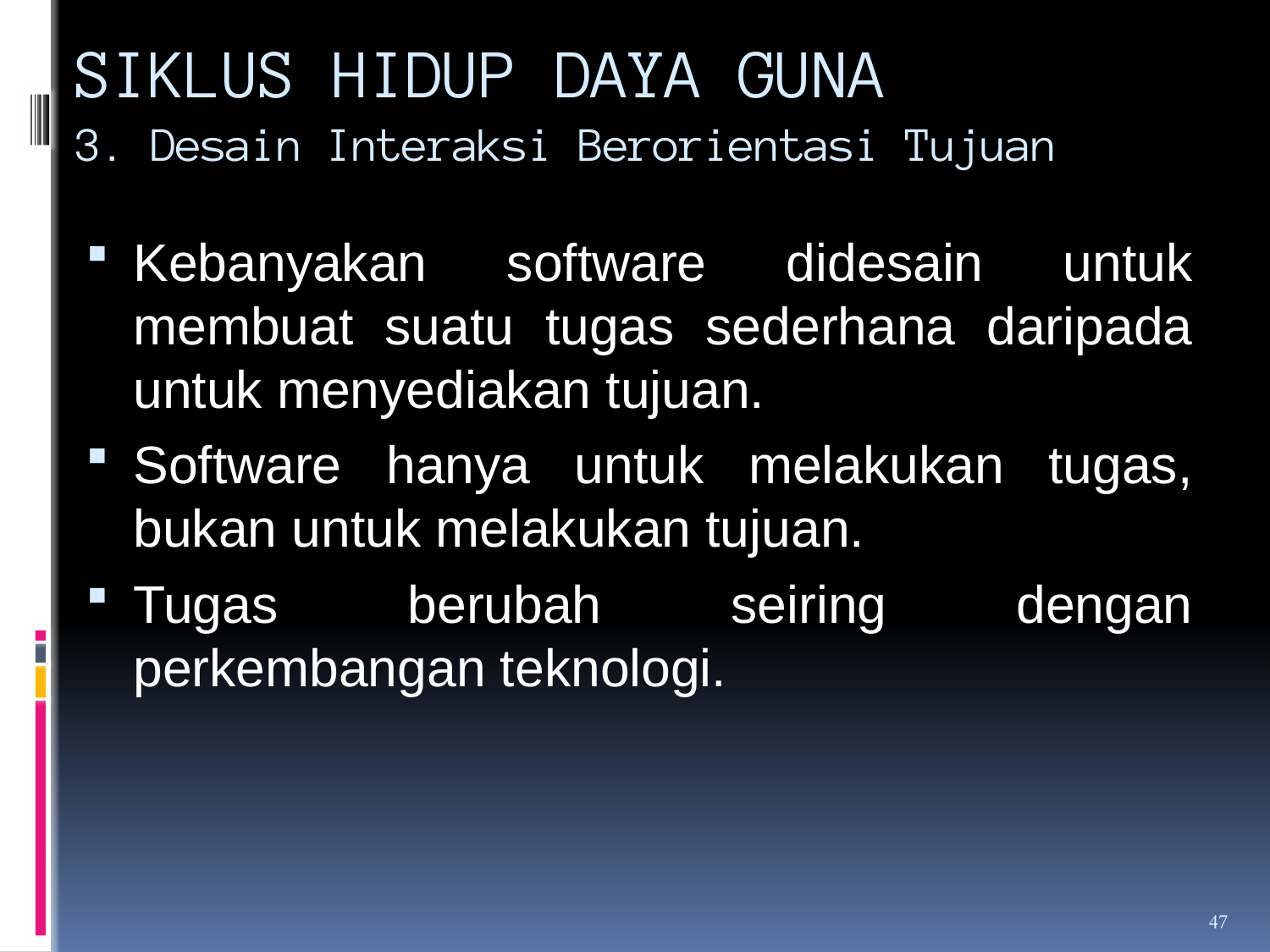

# SIKLUS HIDUP DAYA GUNA 3. Desain Interaksi Berorientasi Tujuan
Kebanyakan software didesain untuk membuat suatu tugas sederhana daripada untuk menyediakan tujuan.
Software hanya untuk melakukan tugas, bukan untuk melakukan tujuan.
Tugas berubah seiring dengan perkembangan teknologi.
47